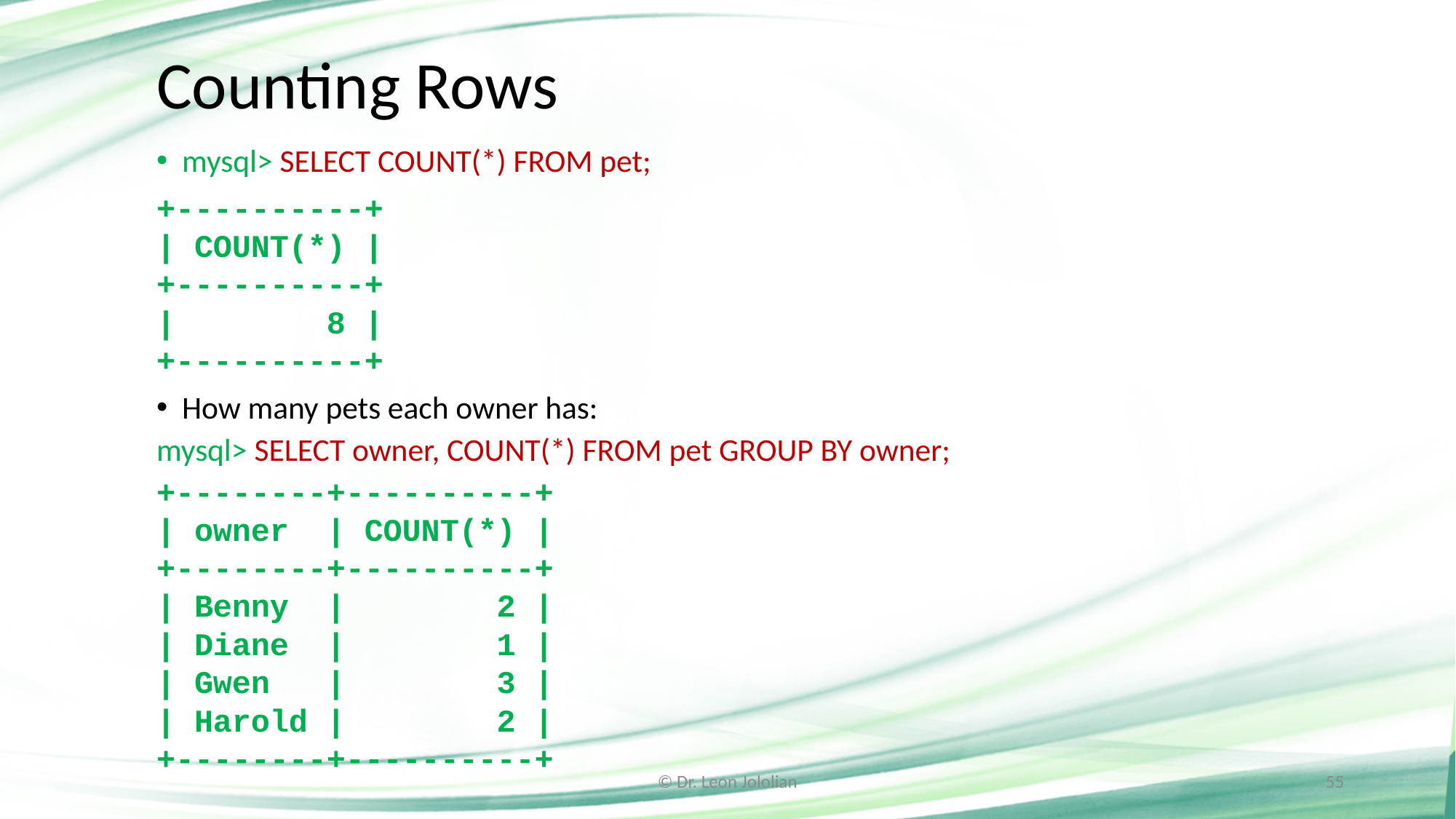

# Counting Rows
mysql> SELECT COUNT(*) FROM pet;
+----------+
| COUNT(*) |
+----------+
|        8 |
+----------+
How many pets each owner has:
mysql> SELECT owner, COUNT(*) FROM pet GROUP BY owner;
+--------+----------+
| owner  | COUNT(*) |
+--------+----------+
| Benny  |        2 |
| Diane  |        1 |
| Gwen   |        3 |
| Harold |        2 |
+--------+----------+
© Dr. Leon Jololian
55